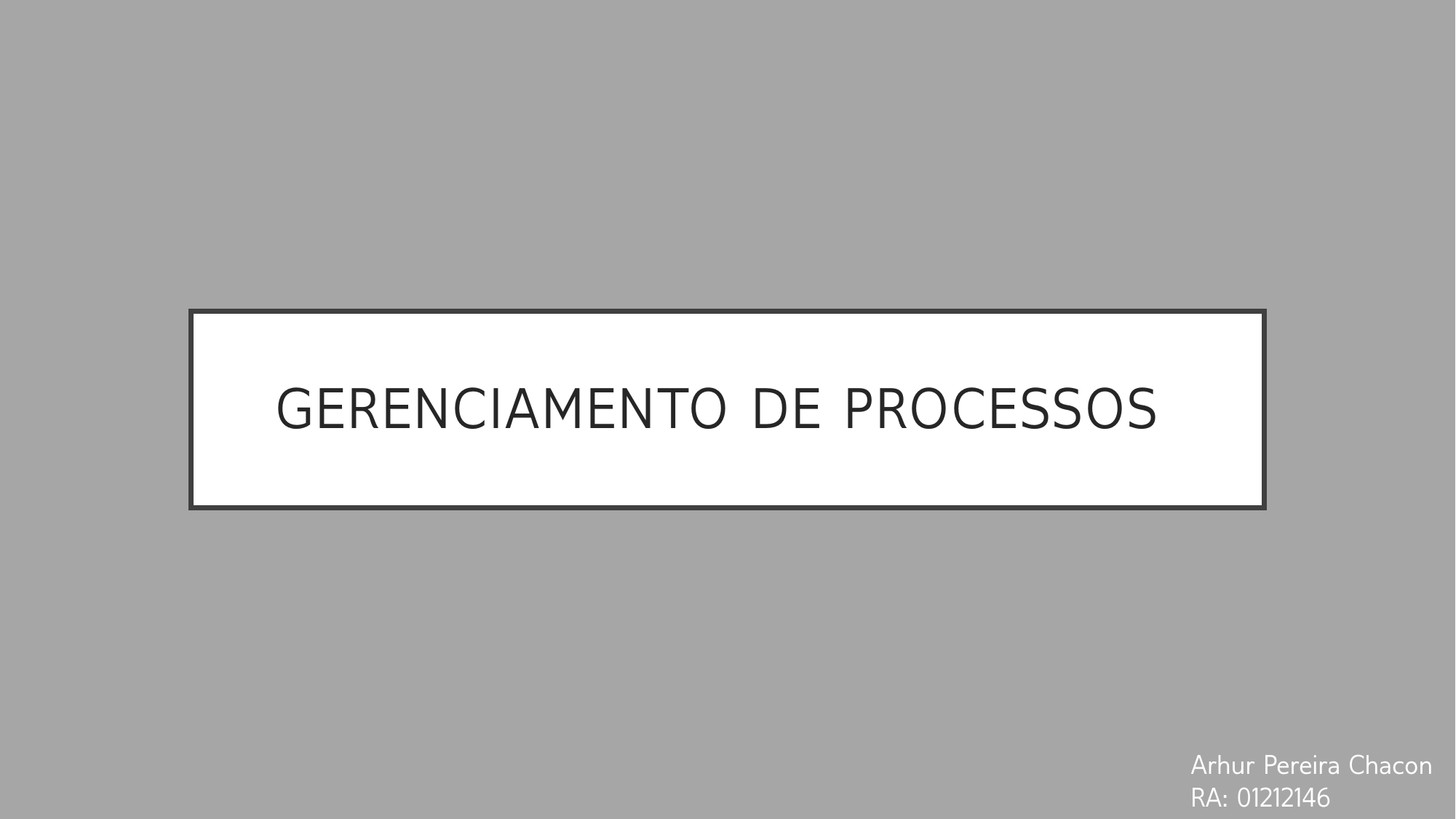

# Gerenciamento de Processos
Arhur Pereira Chacon
RA: 01212146